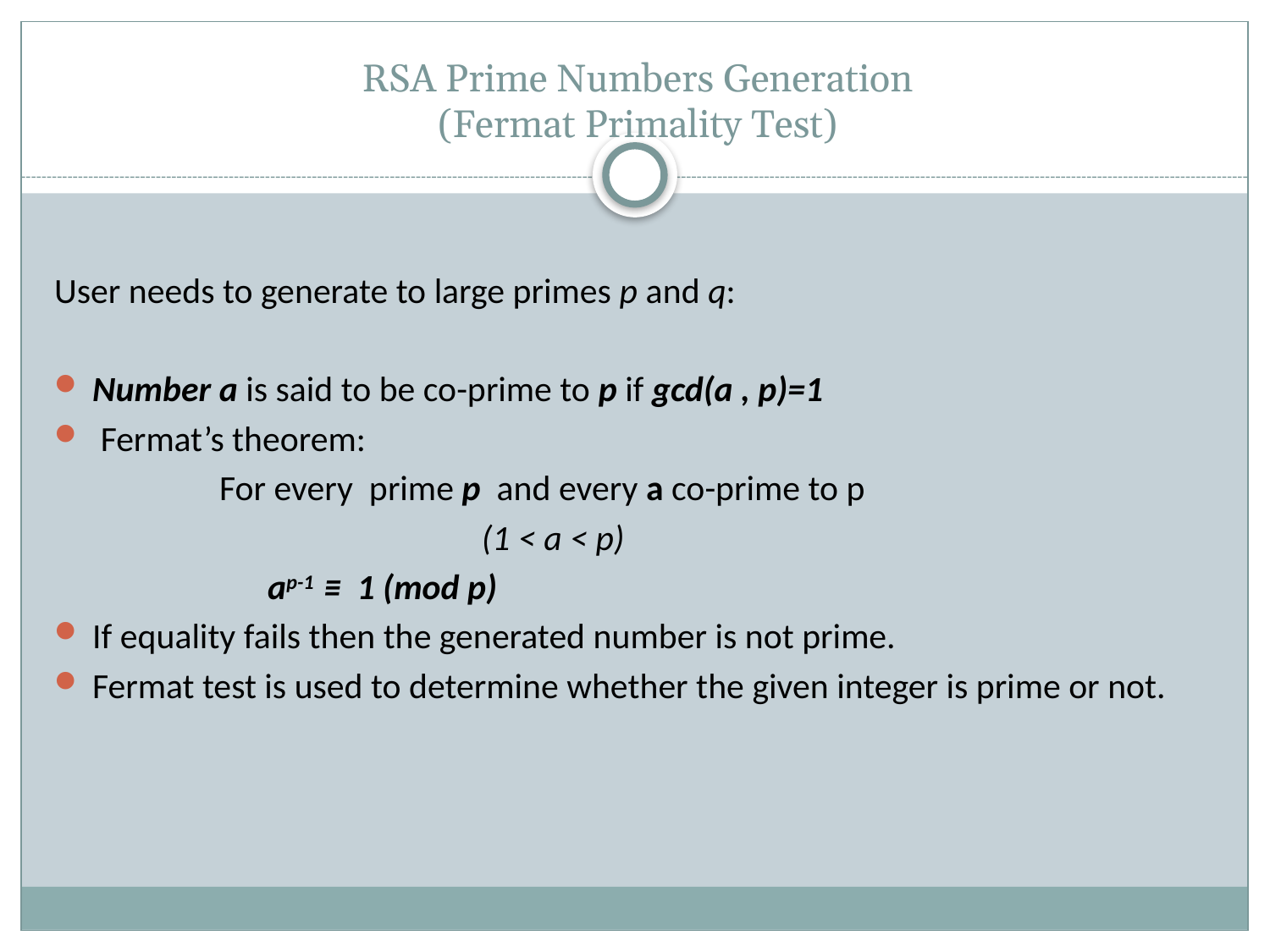

# RSA Prime Numbers Generation (Fermat Primality Test)

User needs to generate to large primes p and q:

Number a is said to be co-prime to p if gcd(a , p)=1
 Fermat’s theorem:
		For every  prime p  and every a co-prime to p
  				 (1 < a < p)
	           	      ap-1  ≡  1 (mod p)
If equality fails then the generated number is not prime.
Fermat test is used to determine whether the given integer is prime or not.